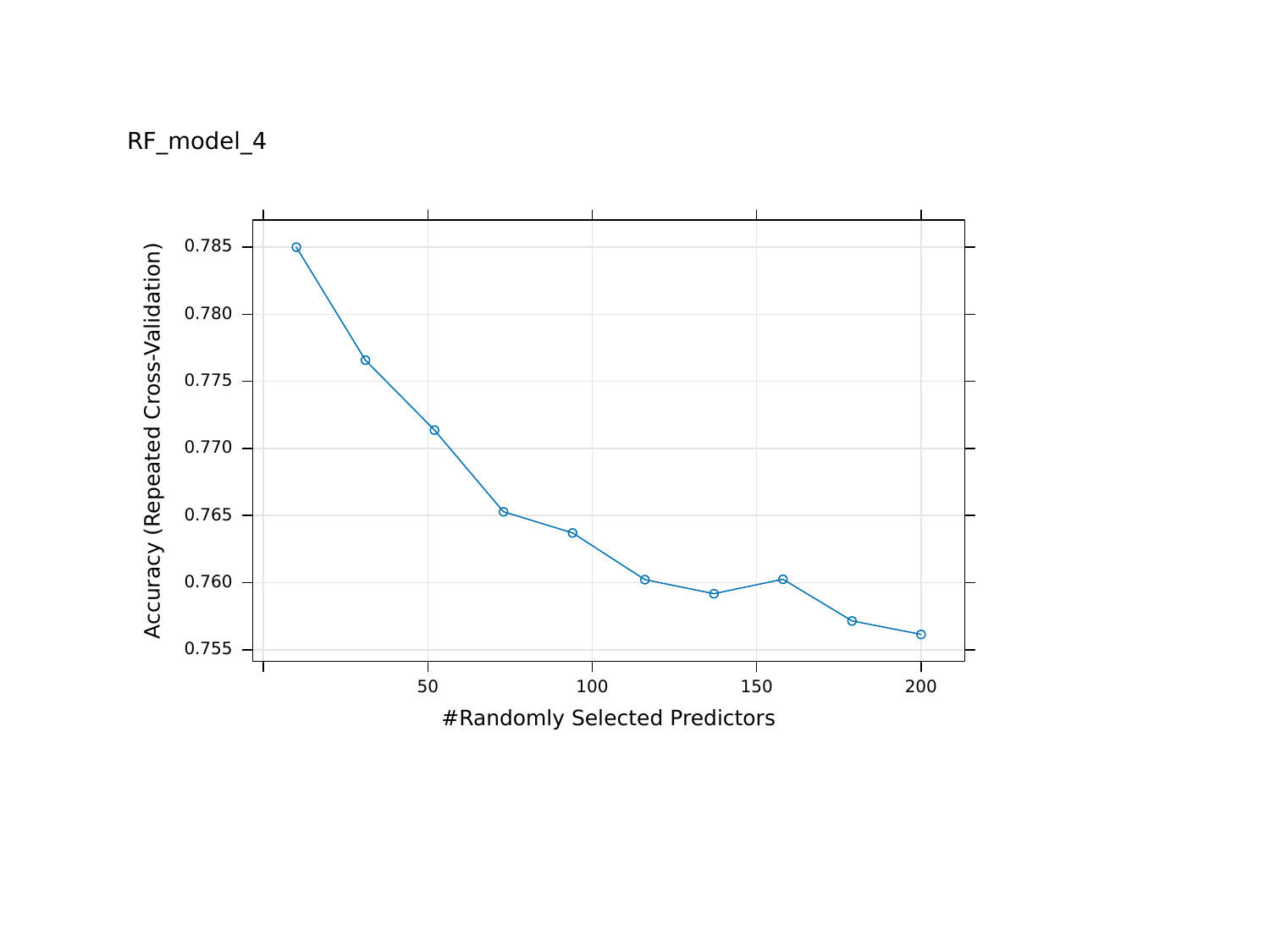

RF_model_4

0.785

0.780

0.775

Accuracy (Repeated Cross-Validation)
0.770

0.765

0.760

0.755

50
100
150
200
#Randomly Selected Predictors